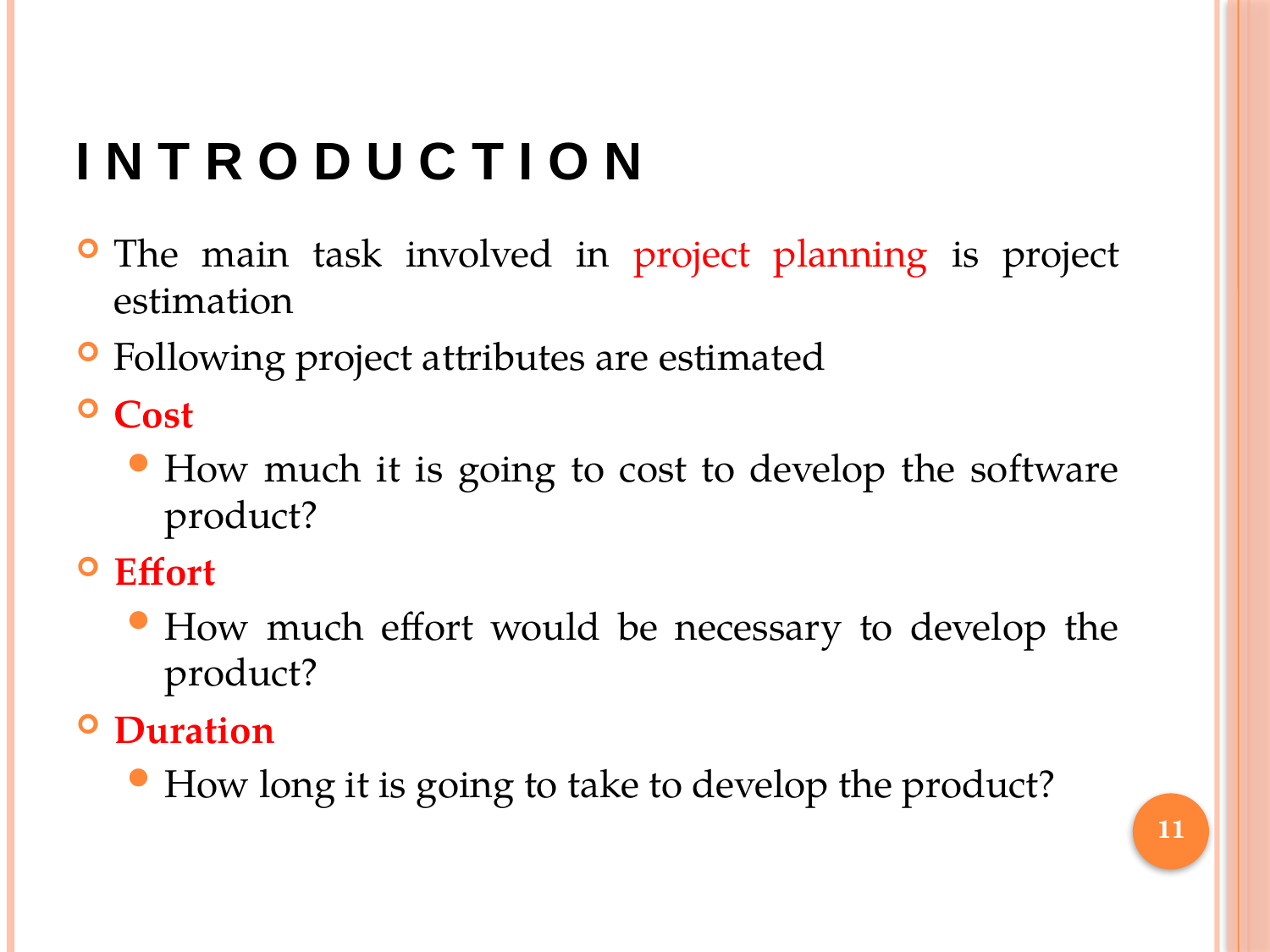

# I N T R O D U C T I O N
The main task involved in project planning is project estimation
Following project attributes are estimated
Cost
How much it is going to cost to develop the software product?
Effort
How much effort would be necessary to develop the product?
Duration
How long it is going to take to develop the product?
11